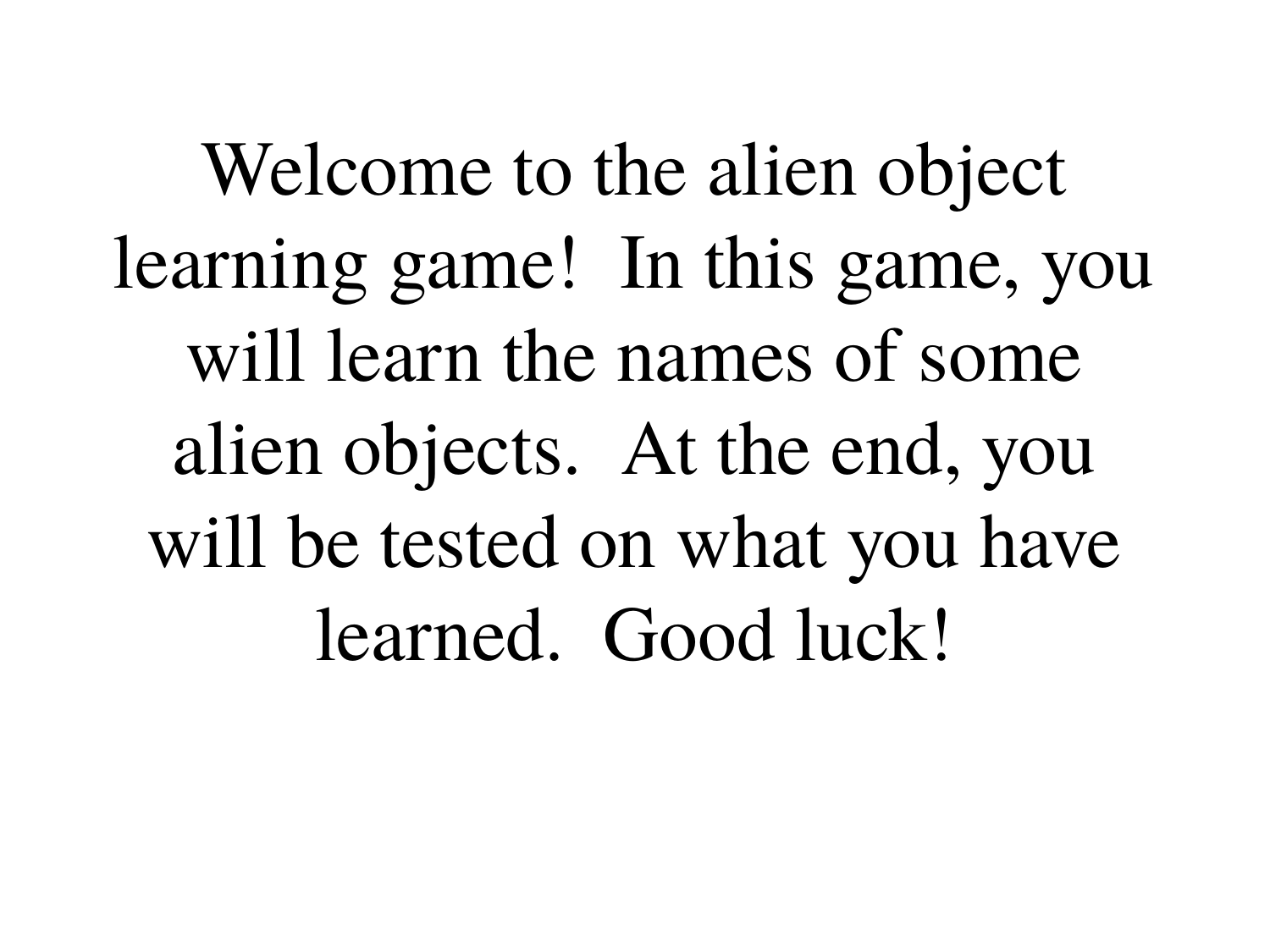

# Welcome to the alien object learning game!  In this game, you will learn the names of some alien objects.  At the end, you will be tested on what you have learned.  Good luck!